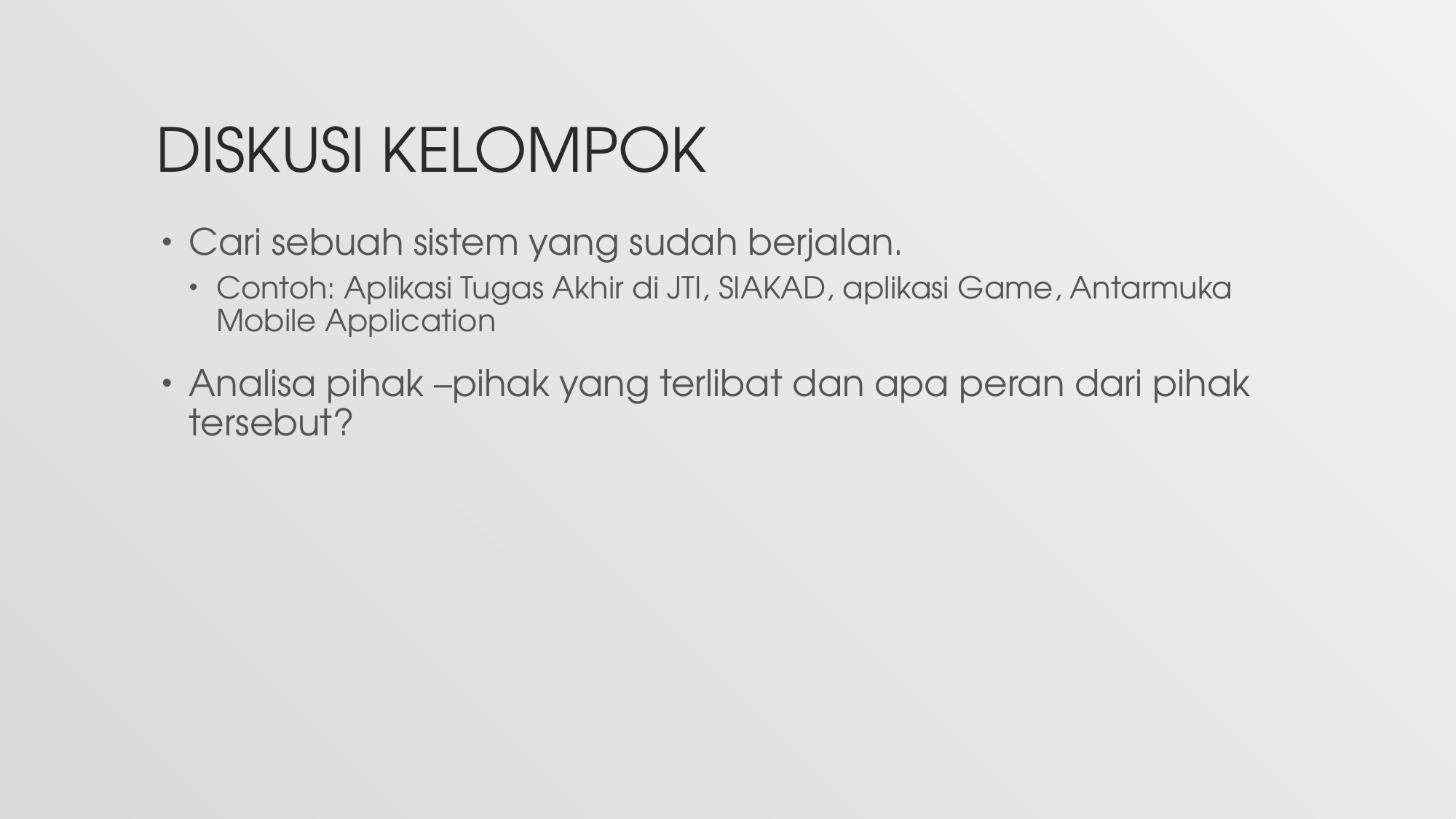

# DISKUSI KELOMPOK
Cari sebuah sistem yang sudah berjalan.
Contoh: Aplikasi Tugas Akhir di JTI, SIAKAD, aplikasi Game, Antarmuka Mobile Application
Analisa pihak –pihak yang terlibat dan apa peran dari pihak tersebut?